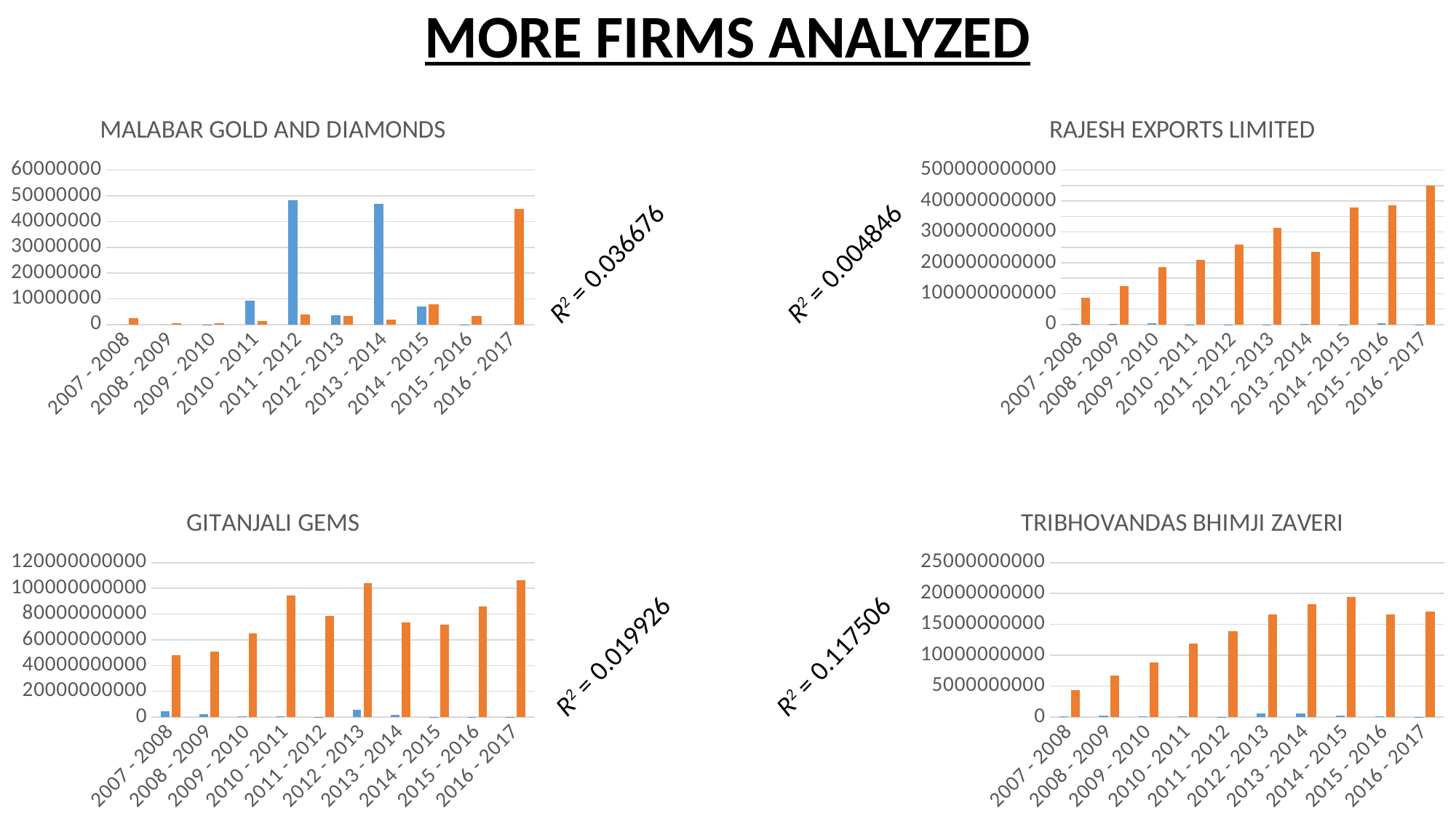

MORE FIRMS ANALYZED

### Chart: MALABAR GOLD AND DIAMONDS

| Category |  |  |
|---|---|---|
| 2007 - 2008 | 0.0 | 2500000.0 |
| 2008 - 2009 | 0.0 | 605000.0 |
| 2009 - 2010 | 32780.0 | 598000.0 |
| 2010 - 2011 | 9396689.0 | 1259048.0 |
| 2011 - 2012 | 48253922.0 | 4023746.0 |
| 2012 - 2013 | 3616274.0 | 3399228.0 |
| 2013 - 2014 | 46854610.0 | 1974811.0 |
| 2014 - 2015 | 7056400.0 | 7827064.0 |
| 2015 - 2016 | 53471.0 | 3500000.0 |
| 2016 - 2017 | 0.0 | 45000000.0 |

### Chart: RAJESH EXPORTS LIMITED

| Category |  |  |
|---|---|---|
| 2007 - 2008 | 1345816449.0 | 86670905116.0 |
| 2008 - 2009 | 2585568513.0 | 123611036261.0 |
| 2009 - 2010 | 4136634077.0 | 185294398681.0 |
| 2010 - 2011 | 11110395.0 | 208643800719.0 |
| 2011 - 2012 | 16021211.0 | 258503301857.0 |
| 2012 - 2013 | 5489392.0 | 312286464665.0 |
| 2013 - 2014 | 1163331360.0 | 235382115163.0 |
| 2014 - 2015 | 511741048.0 | 379235667873.0 |
| 2015 - 2016 | 4691229241.0 | 386227024325.0 |
| 2016 - 2017 | 966055999.0 | 449914066131.0 |
R2 = 0.036676
R2 = 0.004846

### Chart: GITANJALI GEMS

| Category |  |  |
|---|---|---|
| 2007 - 2008 | 4685420000.0 | 48362320000.0 |
| 2008 - 2009 | 2505590000.0 | 50888760000.0 |
| 2009 - 2010 | 614860000.0 | 65276340000.0 |
| 2010 - 2011 | 688800000.0 | 94564020000.0 |
| 2011 - 2012 | 298640000.0 | 78530120000.0 |
| 2012 - 2013 | 5886440000.0 | 103997870000.0 |
| 2013 - 2014 | 1928222000.0 | 73430846000.0 |
| 2014 - 2015 | 15862000.0 | 72098303000.0 |
| 2015 - 2016 | 233662000.0 | 86144399000.0 |
| 2016 - 2017 | 104908000.0 | 106112693000.0 |

### Chart: TRIBHOVANDAS BHIMJI ZAVERI

| Category |  |  |
|---|---|---|
| 2007 - 2008 | 123200000.0 | 4394000000.0 |
| 2008 - 2009 | 250730000.0 | 6688800000.0 |
| 2009 - 2010 | 101830000.0 | 8852500000.0 |
| 2010 - 2011 | 117722687.0 | 11944737307.0 |
| 2011 - 2012 | 56816408.0 | 13870789605.0 |
| 2012 - 2013 | 605629000.0 | 16642200000.0 |
| 2013 - 2014 | 557881000.0 | 18309572000.0 |
| 2014 - 2015 | 263643000.0 | 19487068000.0 |
| 2015 - 2016 | 108694000.0 | 16594052000.0 |
| 2016 - 2017 | 6964000.0 | 17036068000.0 |
R2 = 0.117506
R2 = 0.019926